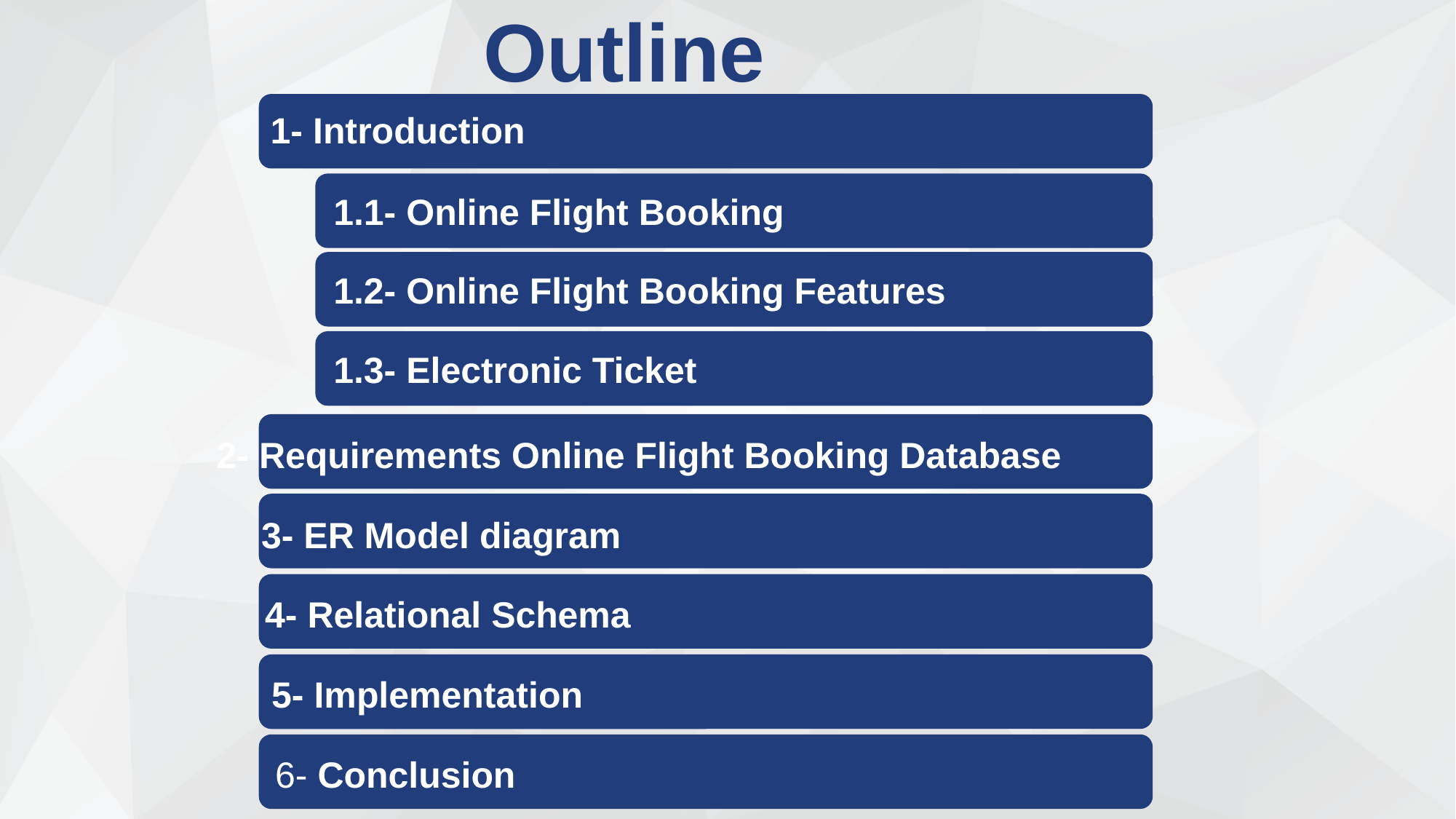

Outline

1- Introduction
1.1- Online Flight Booking
1.2- Online Flight Booking Features
1.3- Electronic Ticket

2- Requirements Online Flight Booking Database

3- ER Model diagram

4- Relational Schema

5- Implementation

6- Conclusion